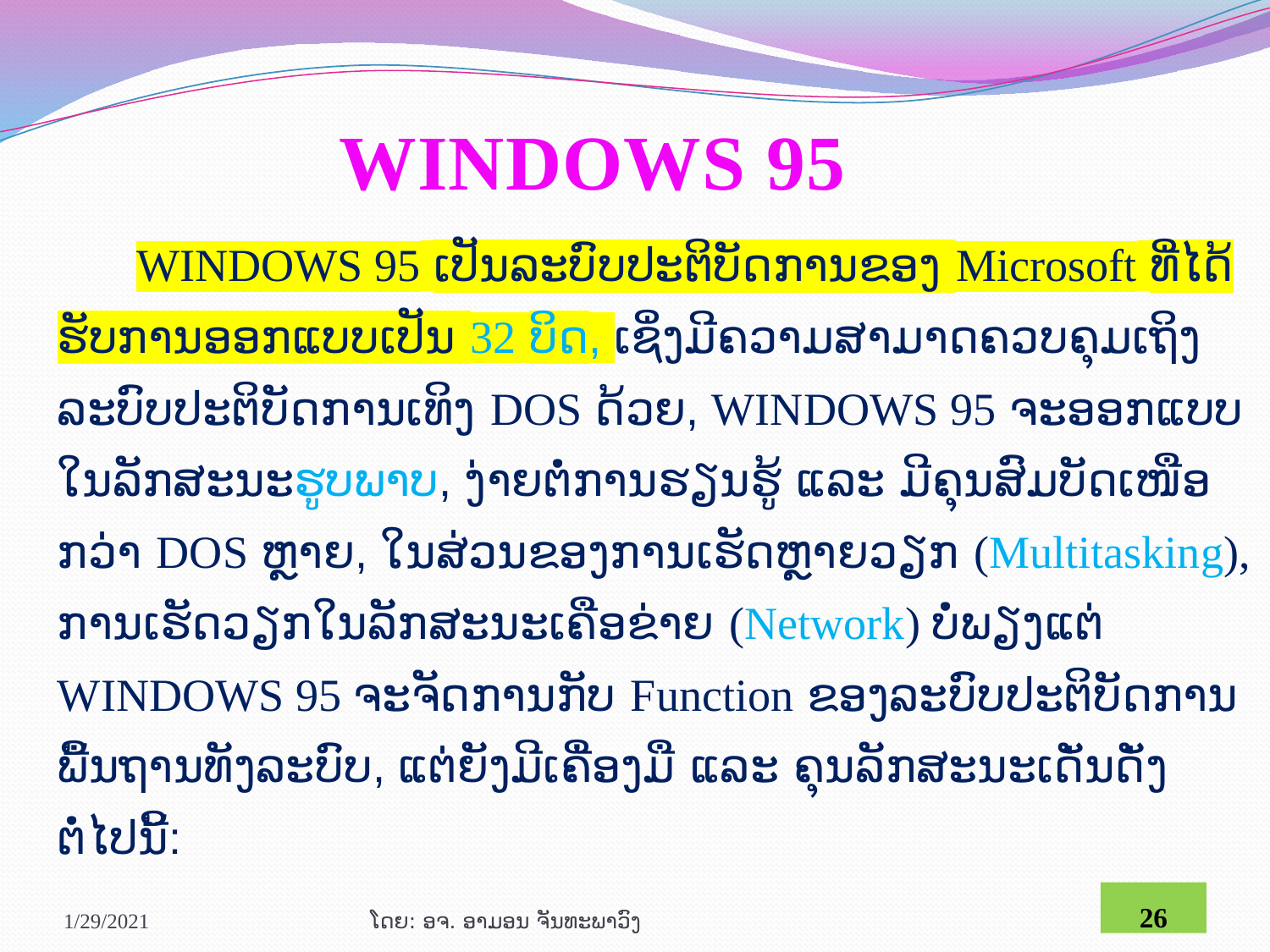

WINDOWS 95
WINDOWS 95 ເປັນ​ລະ​ບົບ​ປະ​ຕິ​ບັດ​ການຂອງ​ Microsoft ທີ່​ໄດ້​ຮັບ​ການ​ອອກ​ແບບ​ເປັນ 32 ບິດ, ເຊິ່ງ​ມີ​ຄວາມ​ສາ​ມາດ​ຄວບ​ຄຸມ​ເຖິງລະ​ບົບ​ປະ​ຕິ​ບັດ​ການເທິງ DOS ດ້ວຍ, WINDOWS 95 ຈະ​ອອກ​ແບບ​ໃນ​ລັກ​ສະ​ນະ​ຮູບ​ພາບ, ງ່າຍຕໍ່​ການ​ຮຽນ​ຮູ້ ແລະ ມີ​ຄຸນ​ສົມ​ບັດ​ເໜືອກວ່າ DOS ຫຼາຍ, ​ໃນ​ສ່ວນ​ຂອງ​ການ​ເຮັດ​​ຫຼາຍ​ວຽກ (Multitasking), ການ​ເຮັດ​ວຽກ​ໃນ​ລັກ​ສະ​ນະ​ເຄືອ​ຂ່າຍ (Network) ບໍ່​ພຽງ​ແຕ່ WINDOWS 95 ຈະ​ຈັດ​ການ​ກັບ Function ຂອງລະ​ບົບ​ປະ​ຕິ​ບັດ​ການພື້ນ​ຖານ​ທັງ​ລະ​ບົບ, ແຕ່​ຍັງ​ມີ​ເຄື່ອງ​ມື ແລະ ຄຸນ​ລັກ​ສະ​ນະ​ເດັ່ນ​ດັ່ງ​ຕໍ່ໄປນີ້:
1/29/2021
ໂດຍ: ອຈ. ອາມອນ ຈັນທະພາວົງ
26